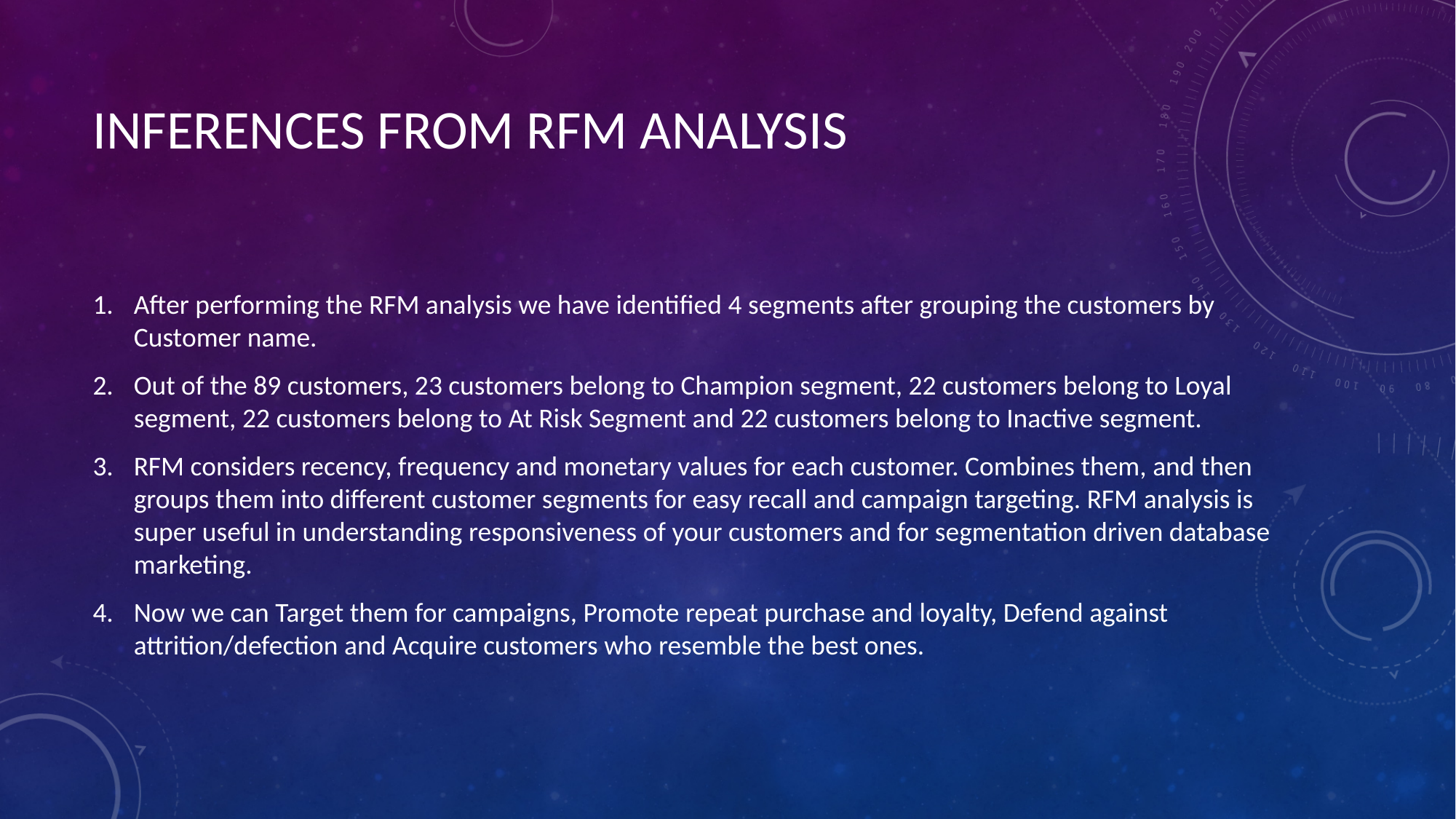

# Inferences from RFM Analysis
After performing the RFM analysis we have identified 4 segments after grouping the customers by Customer name.
Out of the 89 customers, 23 customers belong to Champion segment, 22 customers belong to Loyal segment, 22 customers belong to At Risk Segment and 22 customers belong to Inactive segment.
RFM considers recency, frequency and monetary values for each customer. Combines them, and then groups them into different customer segments for easy recall and campaign targeting. RFM analysis is super useful in understanding responsiveness of your customers and for segmentation driven database marketing.
Now we can Target them for campaigns, Promote repeat purchase and loyalty, Defend against attrition/defection and Acquire customers who resemble the best ones.